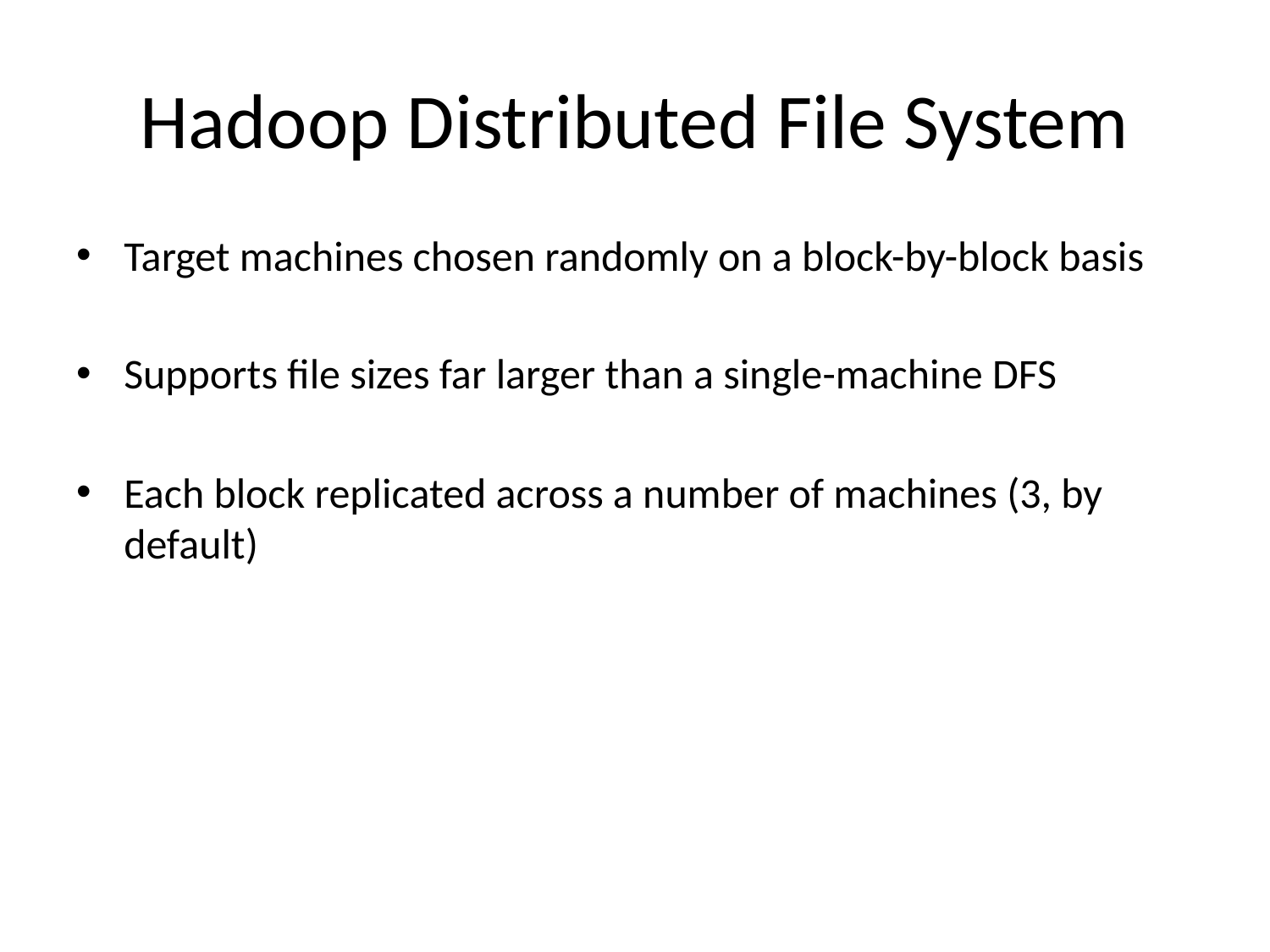

# Hadoop Distributed File System
Target machines chosen randomly on a block-by-block basis

Supports file sizes far larger than a single-machine DFS

Each block replicated across a number of machines (3, by default)